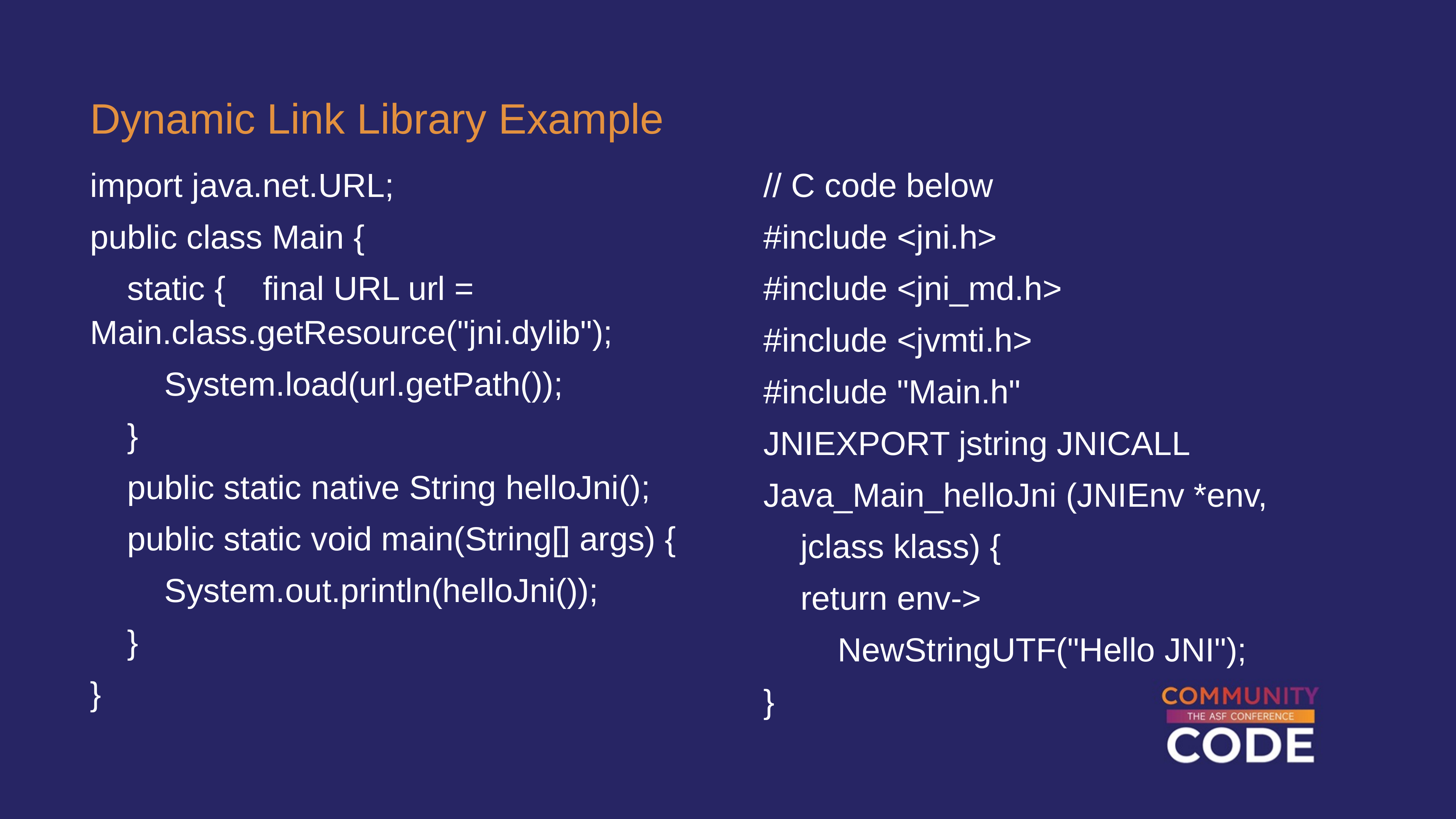

Dynamic Link Library Example
import java.net.URL;
public class Main {
    static {    final URL url = Main.class.getResource("jni.dylib");
        System.load(url.getPath());
    }
    public static native String helloJni();
    public static void main(String[] args) {
        System.out.println(helloJni());
    }
}
// C code below
#include <jni.h>
#include <jni_md.h>
#include <jvmti.h>
#include "Main.h"
JNIEXPORT jstring JNICALL
Java_Main_helloJni (JNIEnv *env,
    jclass klass) {
    return env->
        NewStringUTF("Hello JNI");
}